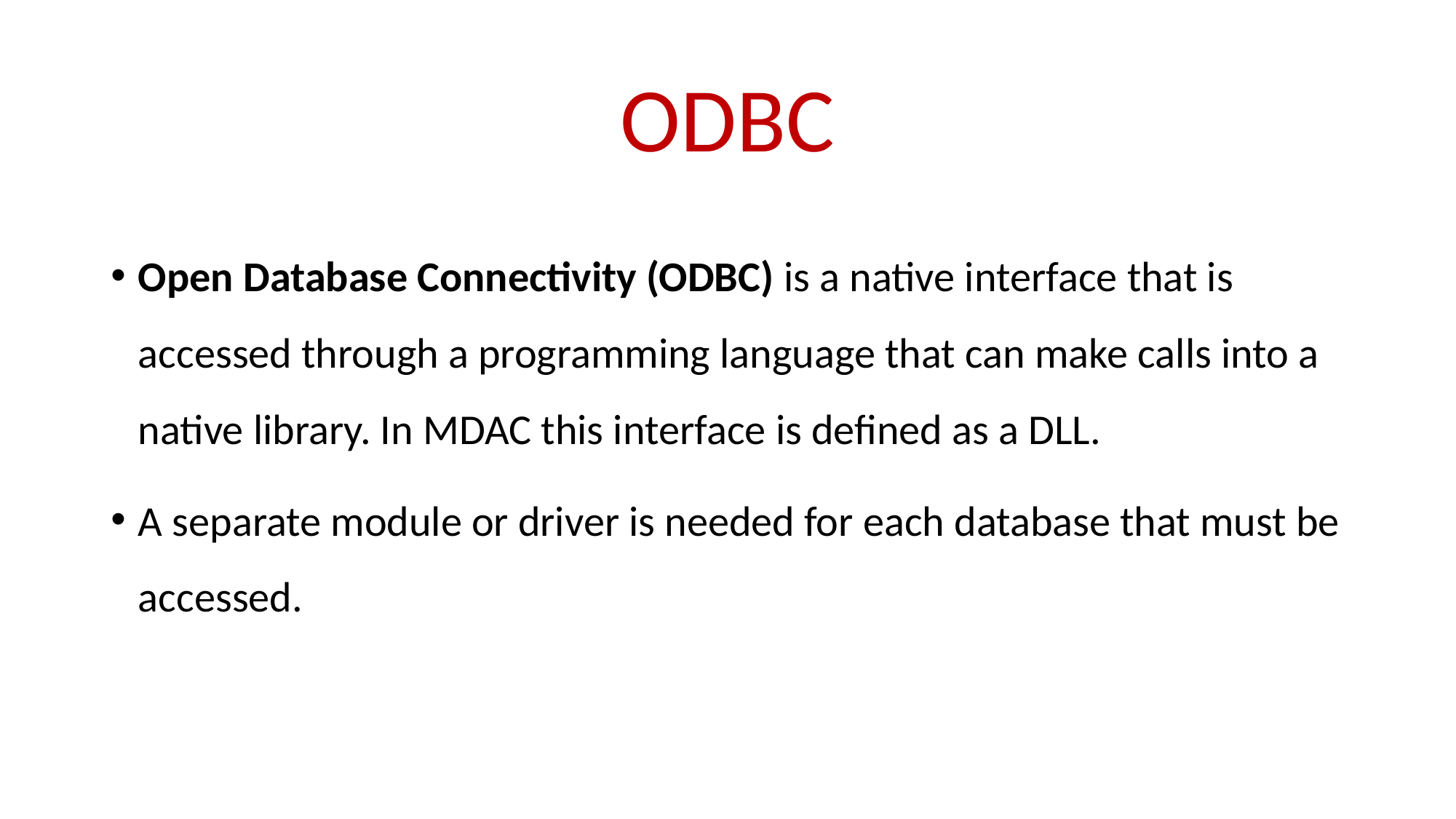

# ODBC
Open Database Connectivity (ODBC) is a native interface that is accessed through a programming language that can make calls into a native library. In MDAC this interface is defined as a DLL.
A separate module or driver is needed for each database that must be accessed.